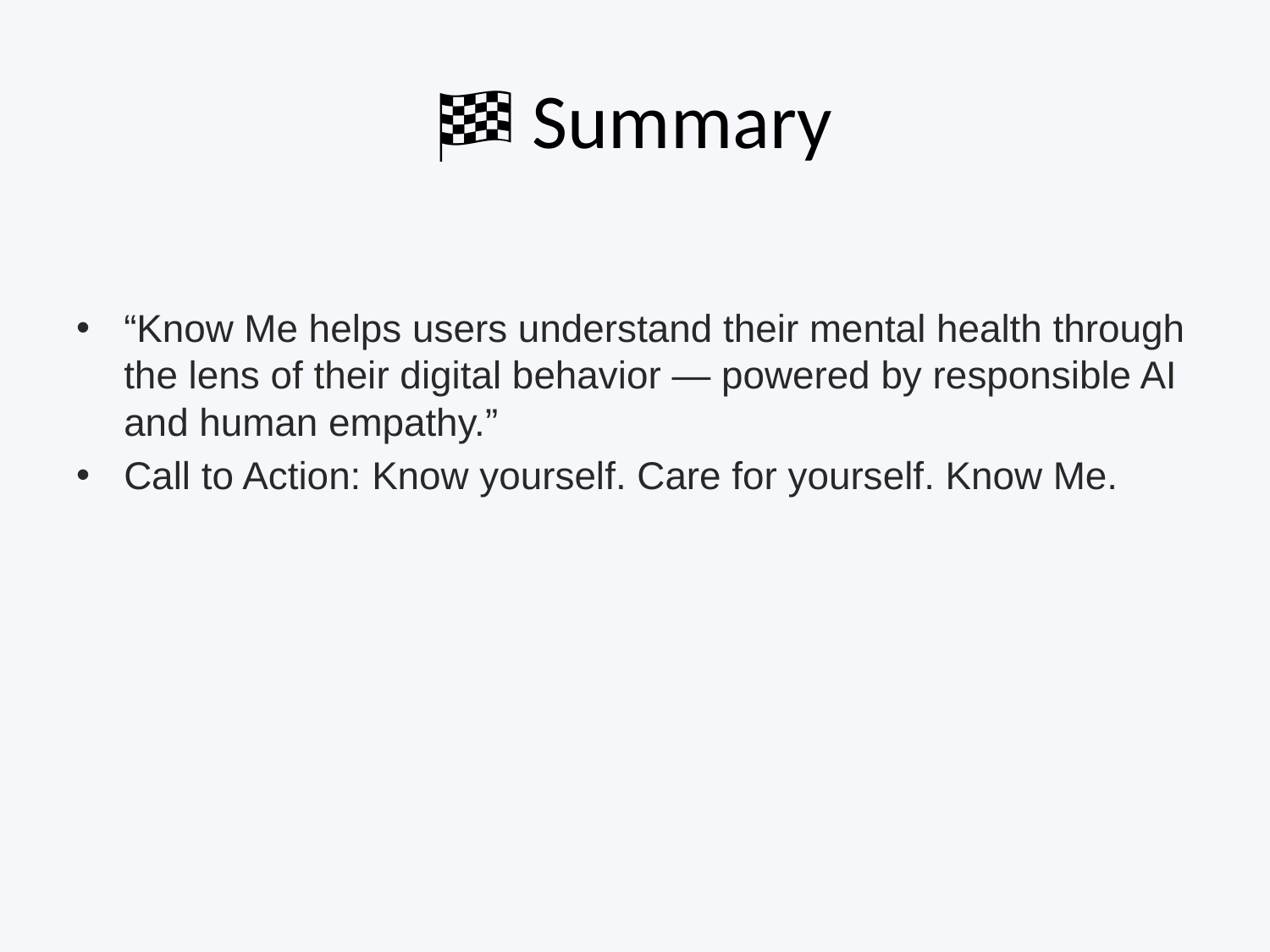

# 🏁 Summary

“Know Me helps users understand their mental health through the lens of their digital behavior — powered by responsible AI and human empathy.”
Call to Action: Know yourself. Care for yourself. Know Me.